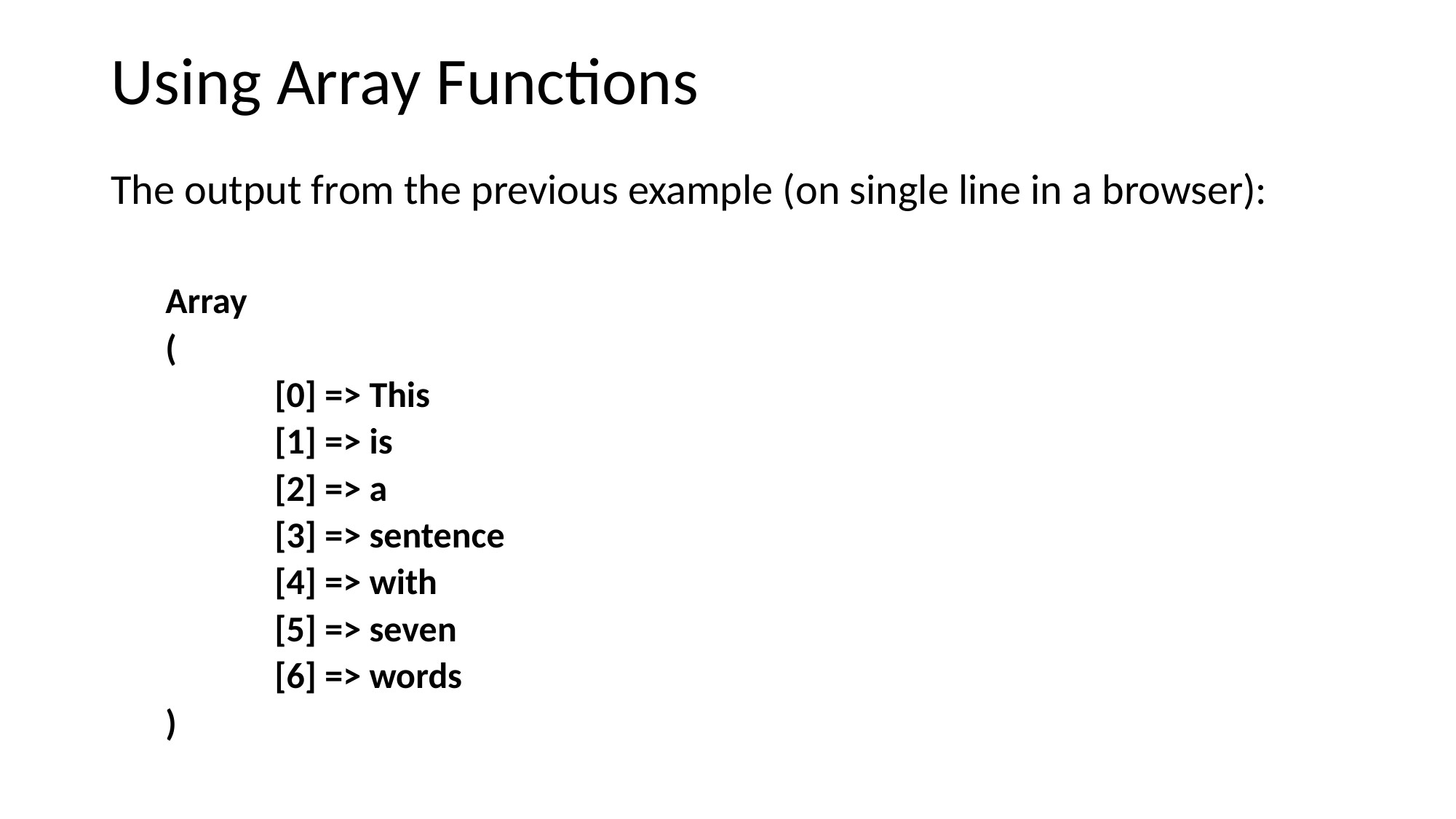

# Using Array Functions
The output from the previous example (on single line in a browser):

Array
(
	[0] => This
	[1] => is
	[2] => a
	[3] => sentence
	[4] => with
	[5] => seven
	[6] => words
)